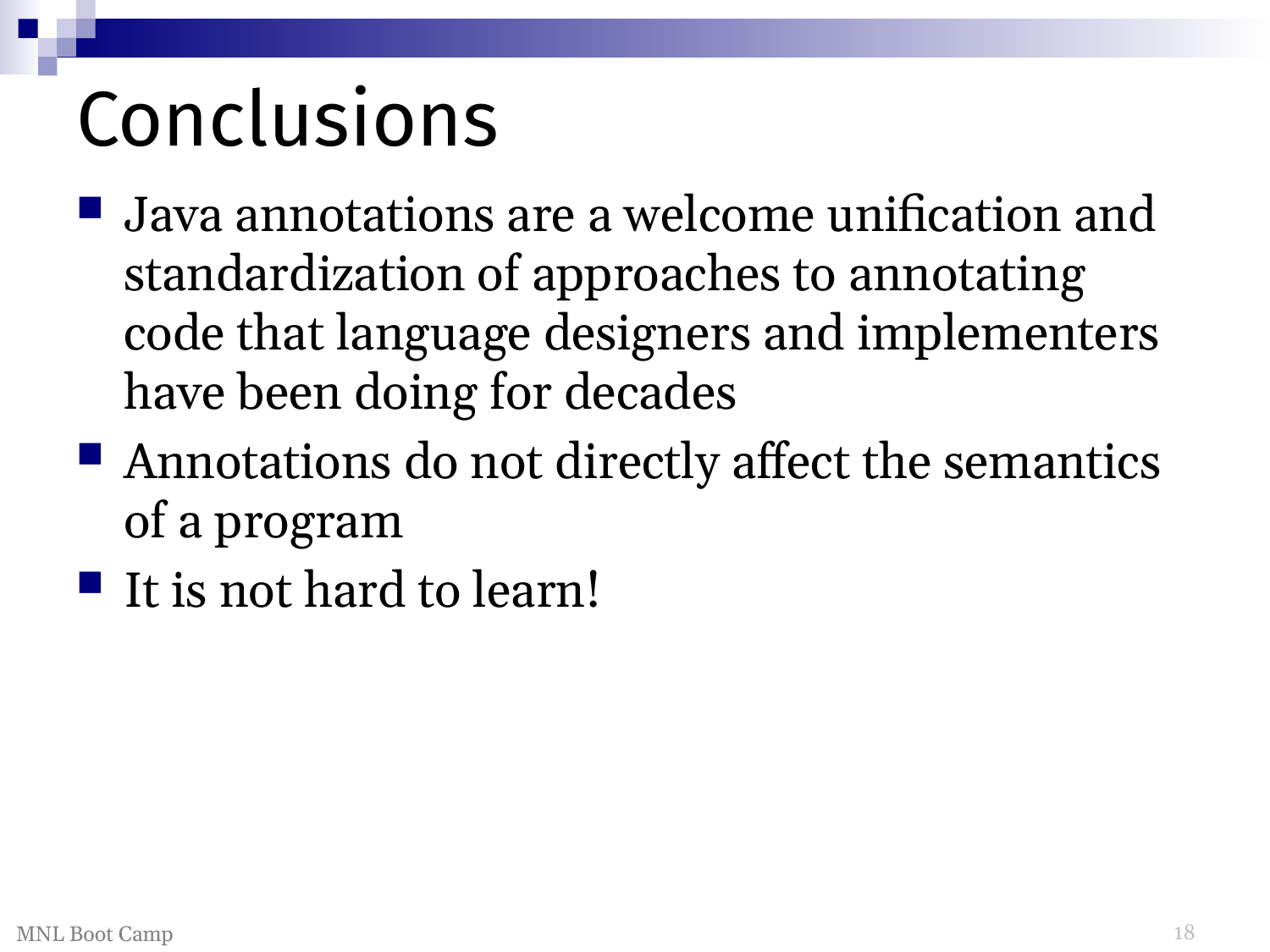

# Conclusions
Java annotations are a welcome unification and standardization of approaches to annotating code that language designers and implementers have been doing for decades
Annotations do not directly affect the semantics of a program
It is not hard to learn!
MNL Boot Camp
18